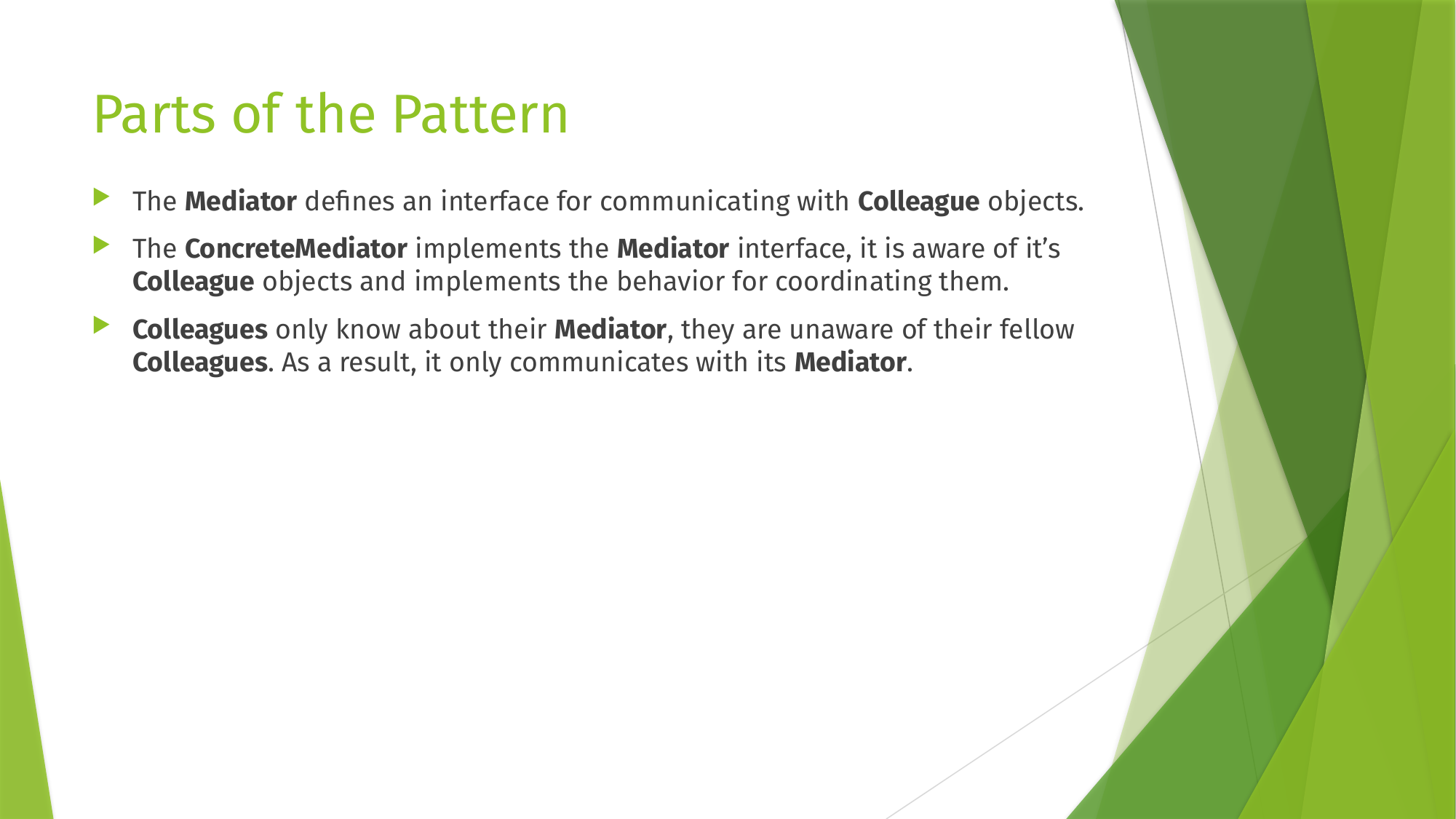

# Parts of the Pattern
The Mediator defines an interface for communicating with Colleague objects.
The ConcreteMediator implements the Mediator interface, it is aware of it’s Colleague objects and implements the behavior for coordinating them.
Colleagues only know about their Mediator, they are unaware of their fellow Colleagues. As a result, it only communicates with its Mediator.